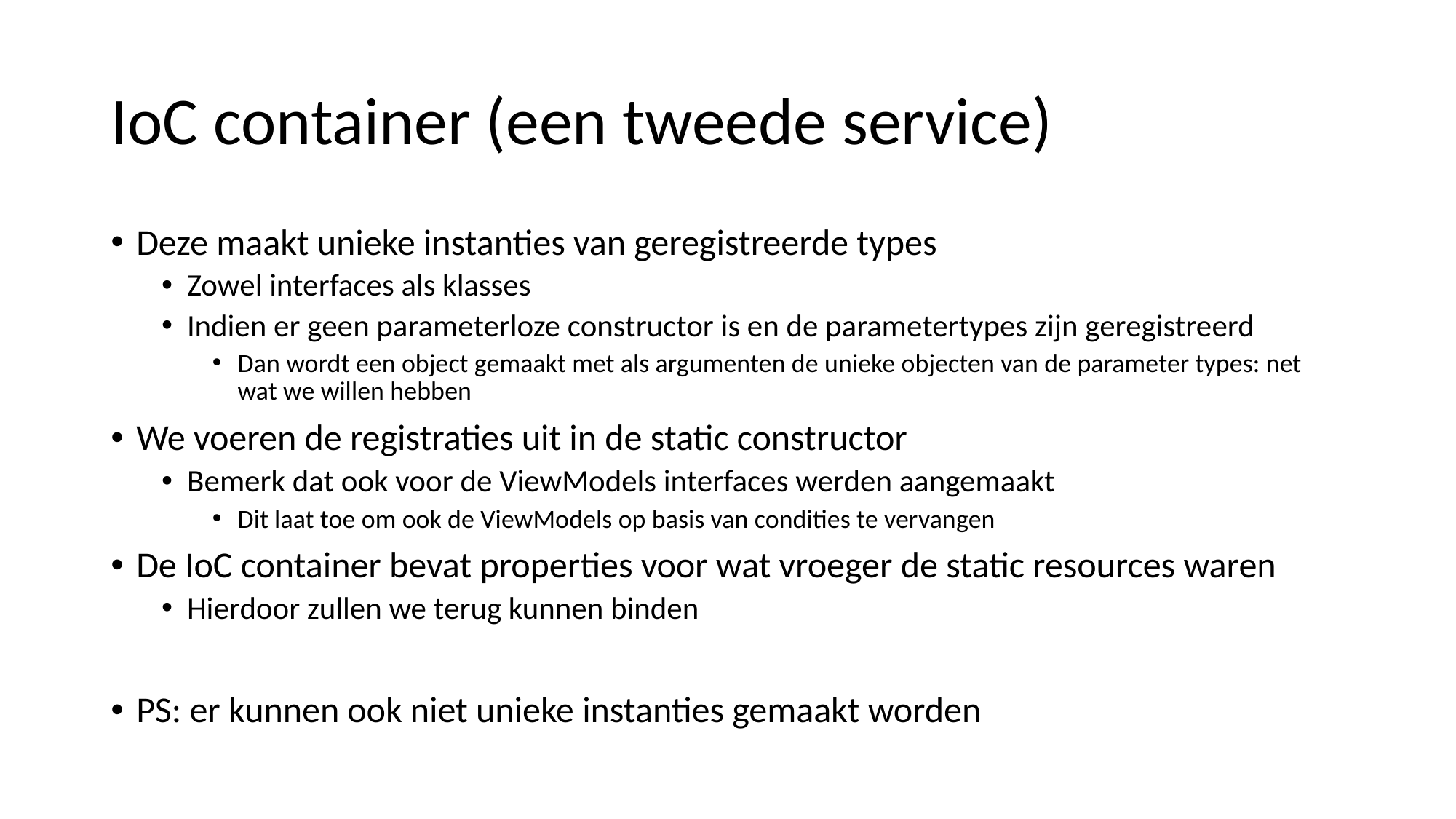

# IoC container (een tweede service)
Deze maakt unieke instanties van geregistreerde types
Zowel interfaces als klasses
Indien er geen parameterloze constructor is en de parametertypes zijn geregistreerd
Dan wordt een object gemaakt met als argumenten de unieke objecten van de parameter types: net wat we willen hebben
We voeren de registraties uit in de static constructor
Bemerk dat ook voor de ViewModels interfaces werden aangemaakt
Dit laat toe om ook de ViewModels op basis van condities te vervangen
De IoC container bevat properties voor wat vroeger de static resources waren
Hierdoor zullen we terug kunnen binden

PS: er kunnen ook niet unieke instanties gemaakt worden